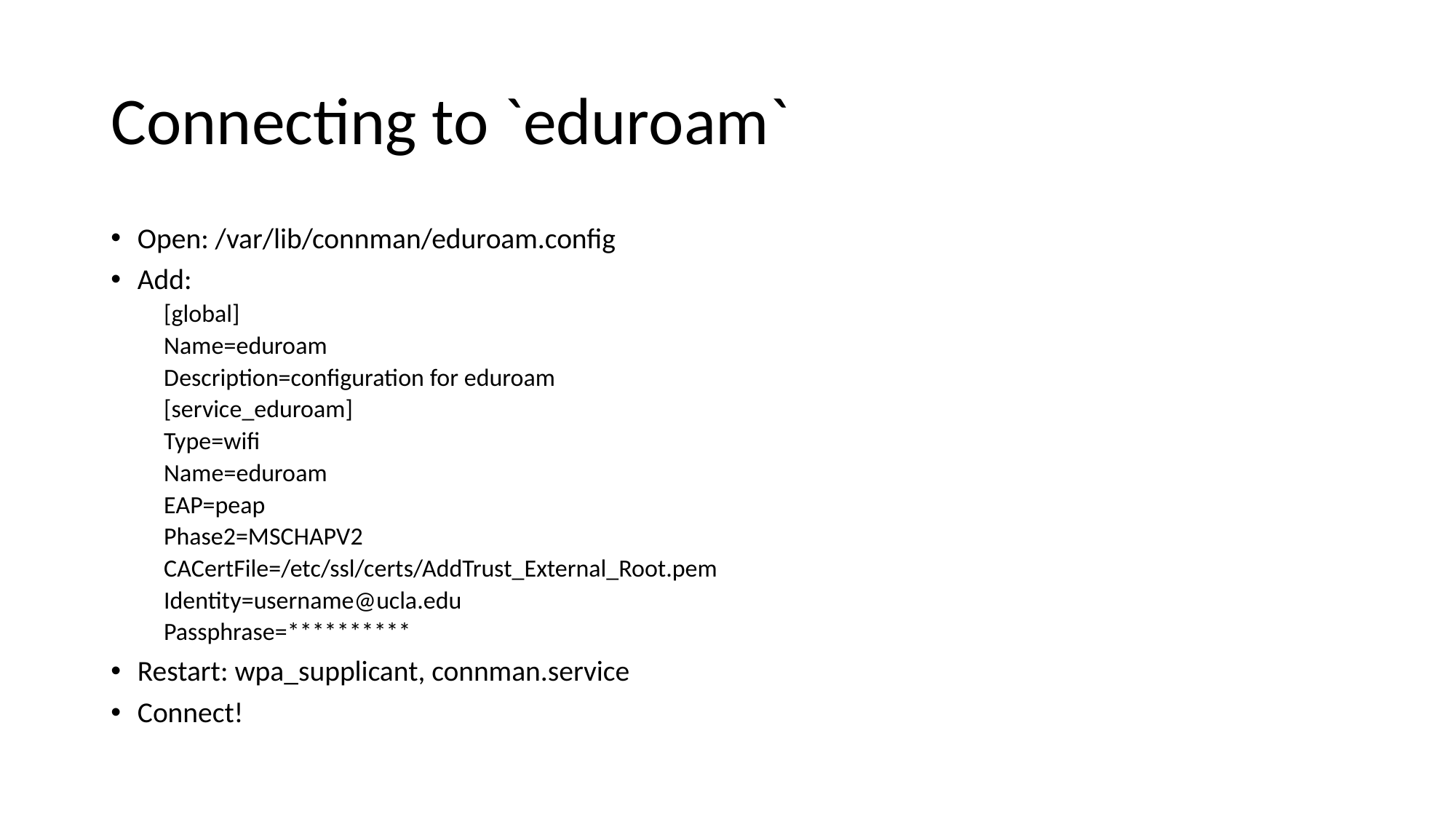

# Connecting to `eduroam`
Open: /var/lib/connman/eduroam.config
Add:
[global]
Name=eduroam
Description=configuration for eduroam
[service_eduroam]
Type=wifi
Name=eduroam
EAP=peap
Phase2=MSCHAPV2
CACertFile=/etc/ssl/certs/AddTrust_External_Root.pem
Identity=username@ucla.edu
Passphrase=**********
Restart: wpa_supplicant, connman.service
Connect!